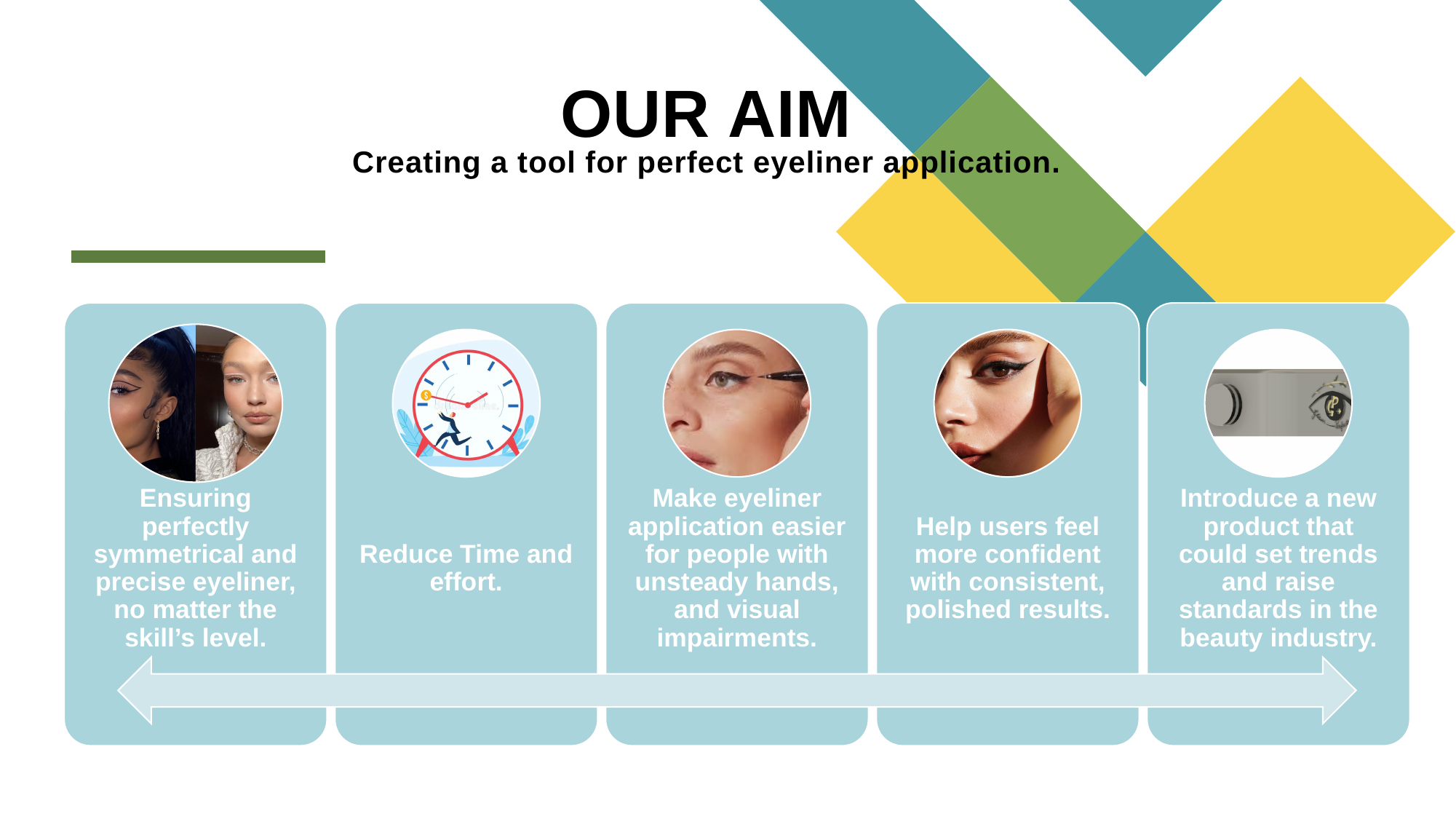

# OUR AIM Creating a tool for perfect eyeliner application.
Ensuring perfectly symmetrical and precise eyeliner, no matter the skill’s level.
Reduce Time and effort.
Make eyeliner application easier for people with unsteady hands, and visual impairments.
Help users feel more confident with consistent, polished results.
Introduce a new product that could set trends and raise standards in the beauty industry.